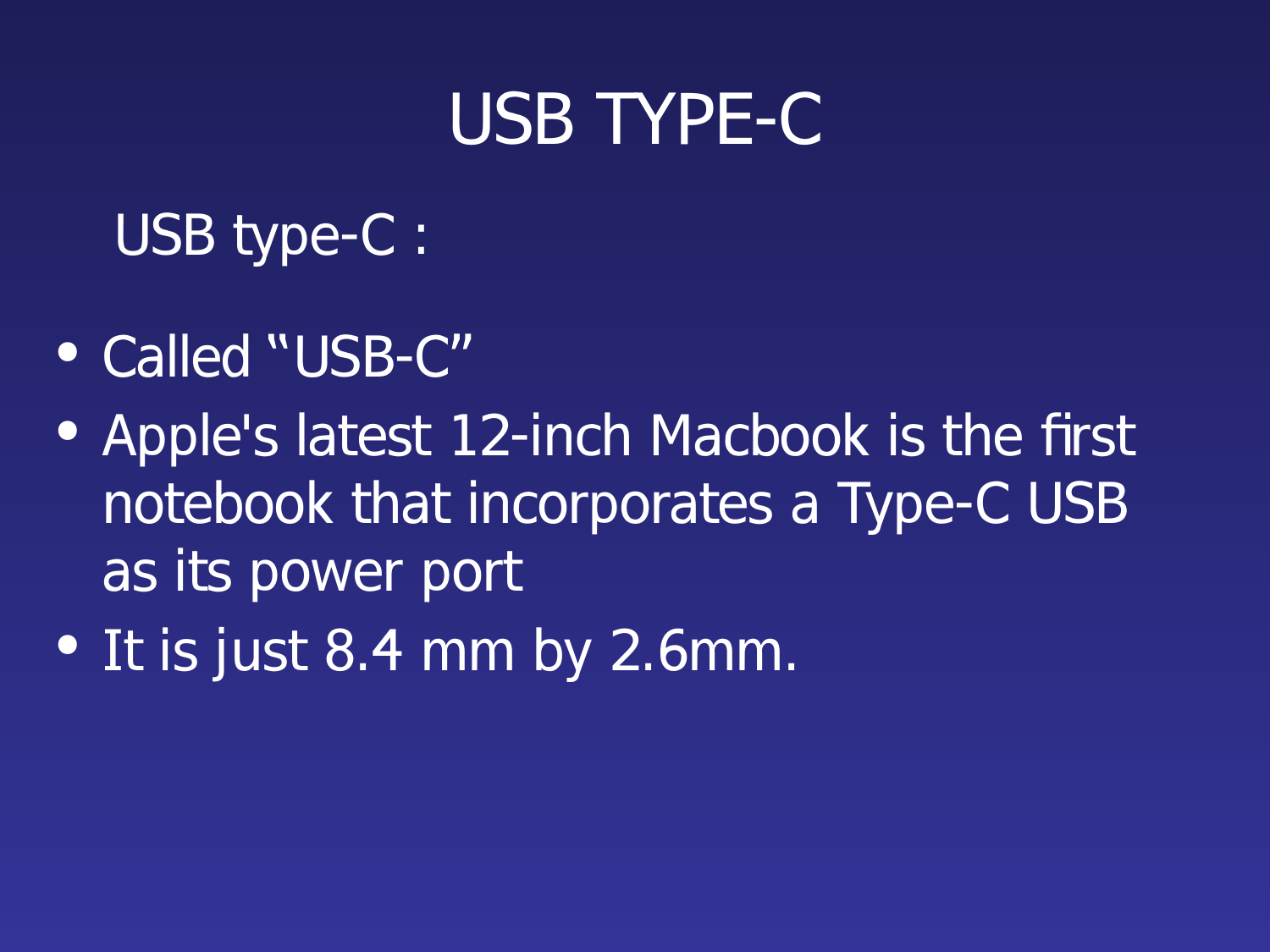

# USB TYPE-C
    USB type-C :
Called “USB-C”
Apple's latest 12-inch Macbook is the first notebook that incorporates a Type-C USB as its power port
It is just 8.4 mm by 2.6mm.